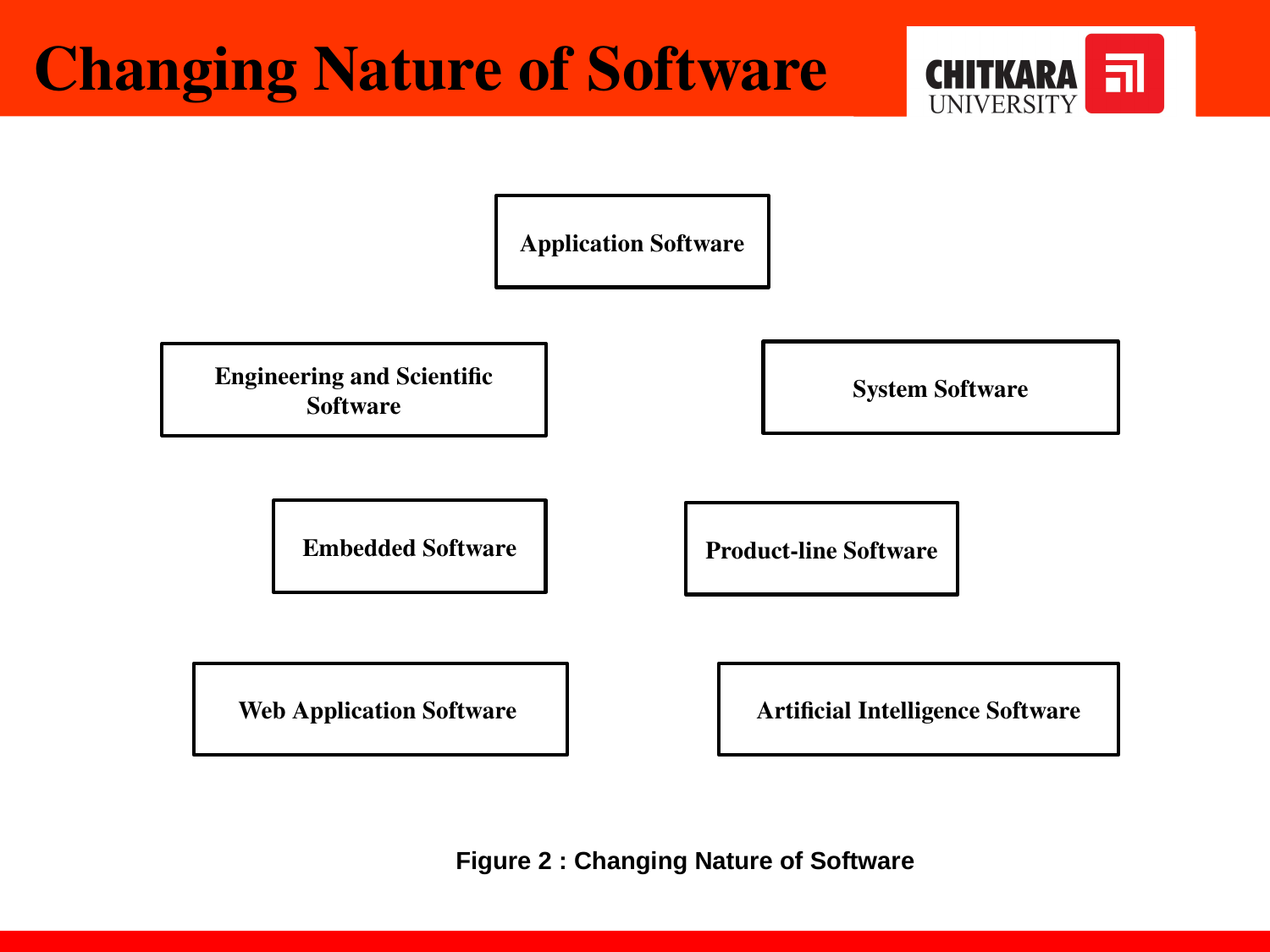

Changing Nature of Software
Application Software
System Software
Engineering and Scientific Software
Embedded Software
Product-line Software
Web Application Software
Artificial Intelligence Software
Figure 2 : Changing Nature of Software